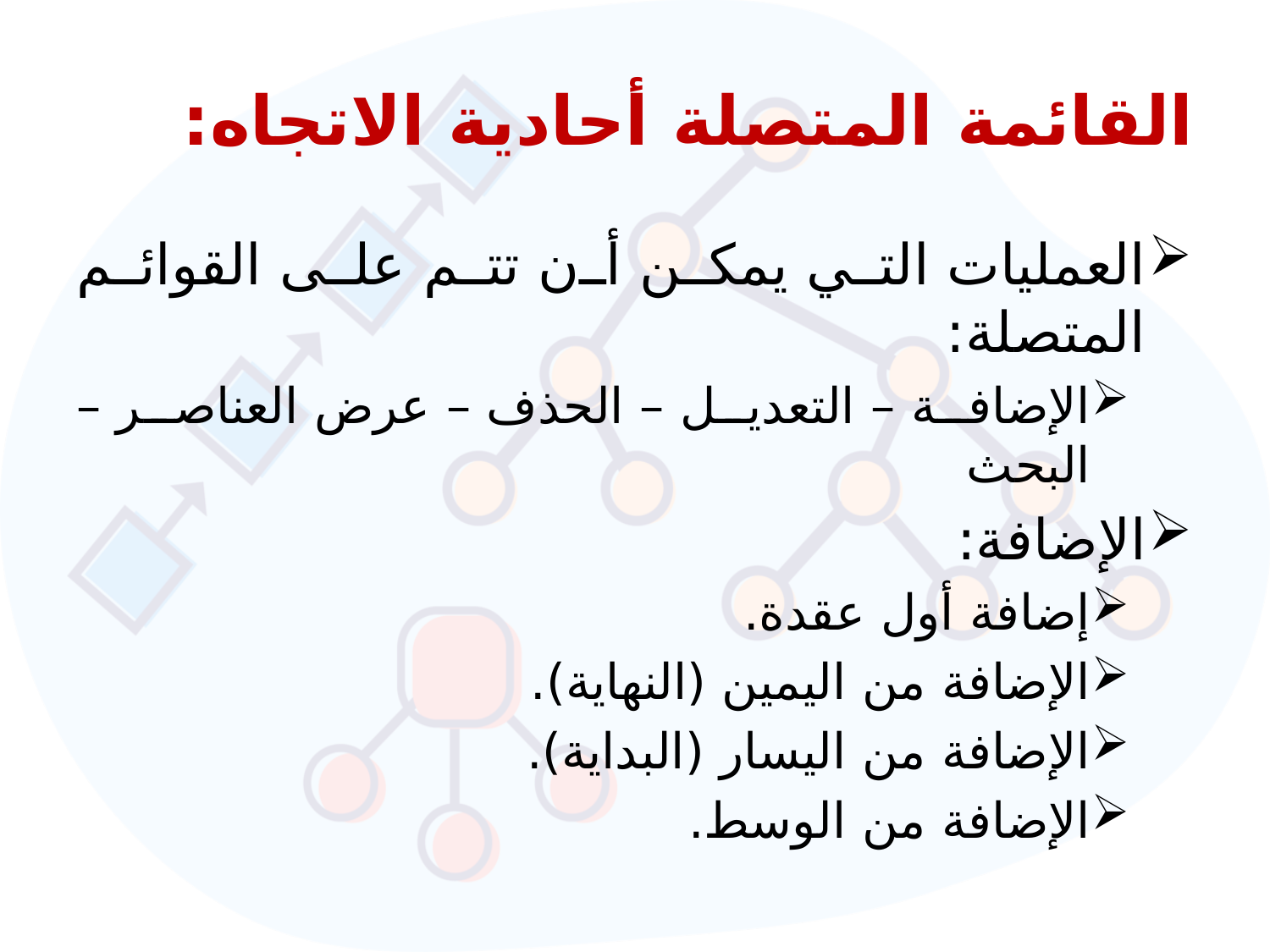

# القائمة المتصلة أحادية الاتجاه:
العمليات التي يمكن أن تتم على القوائم المتصلة:
الإضافة – التعديل – الحذف – عرض العناصر – البحث
الإضافة:
إضافة أول عقدة.
الإضافة من اليمين (النهاية).
الإضافة من اليسار (البداية).
الإضافة من الوسط.